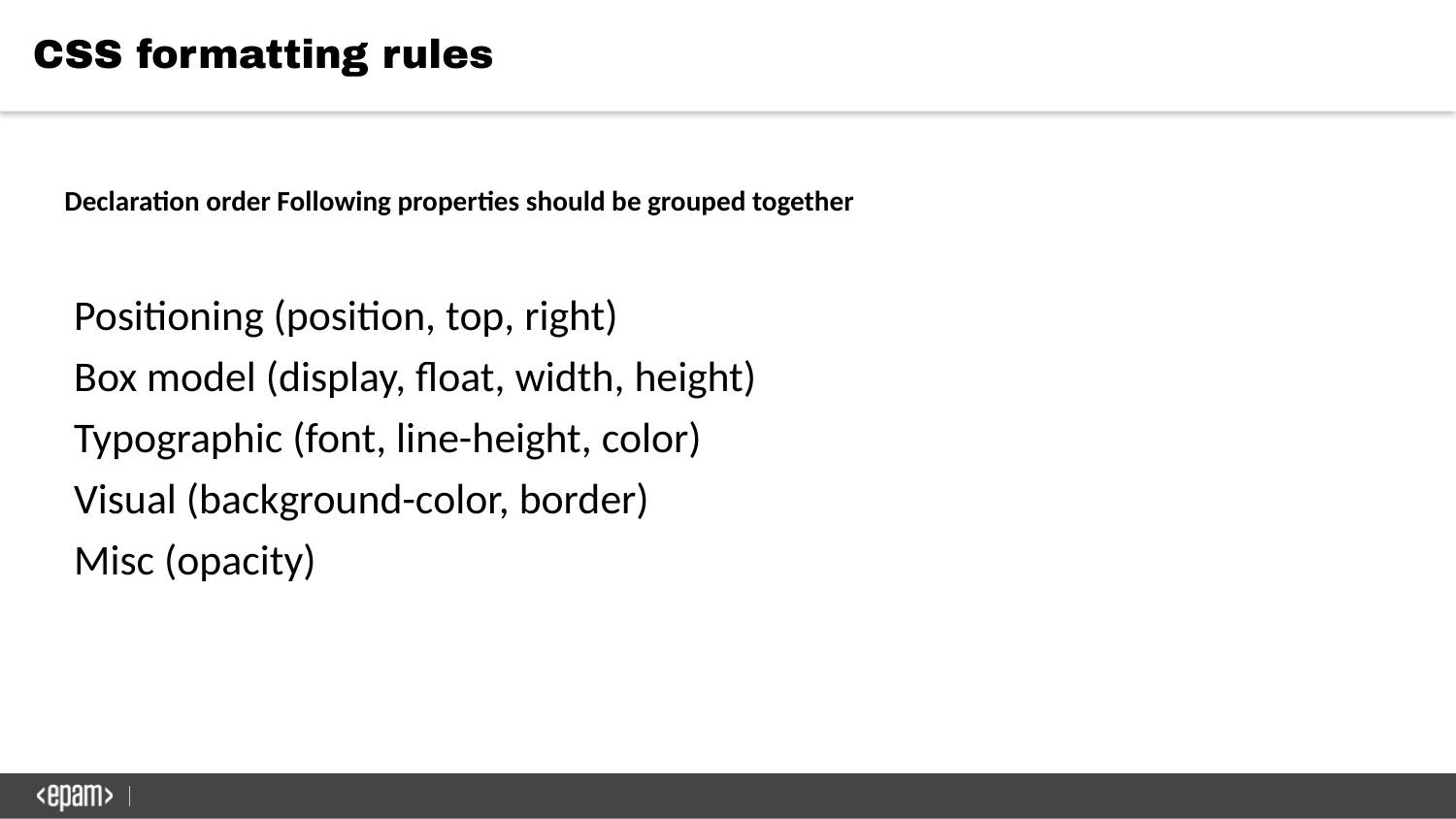

CSS formatting rules
Declaration order Following properties should be grouped together

 Positioning (position, top, right)
 Box model (display, float, width, height)
 Typographic (font, line-height, color)
 Visual (background-color, border)
 Misc (opacity)